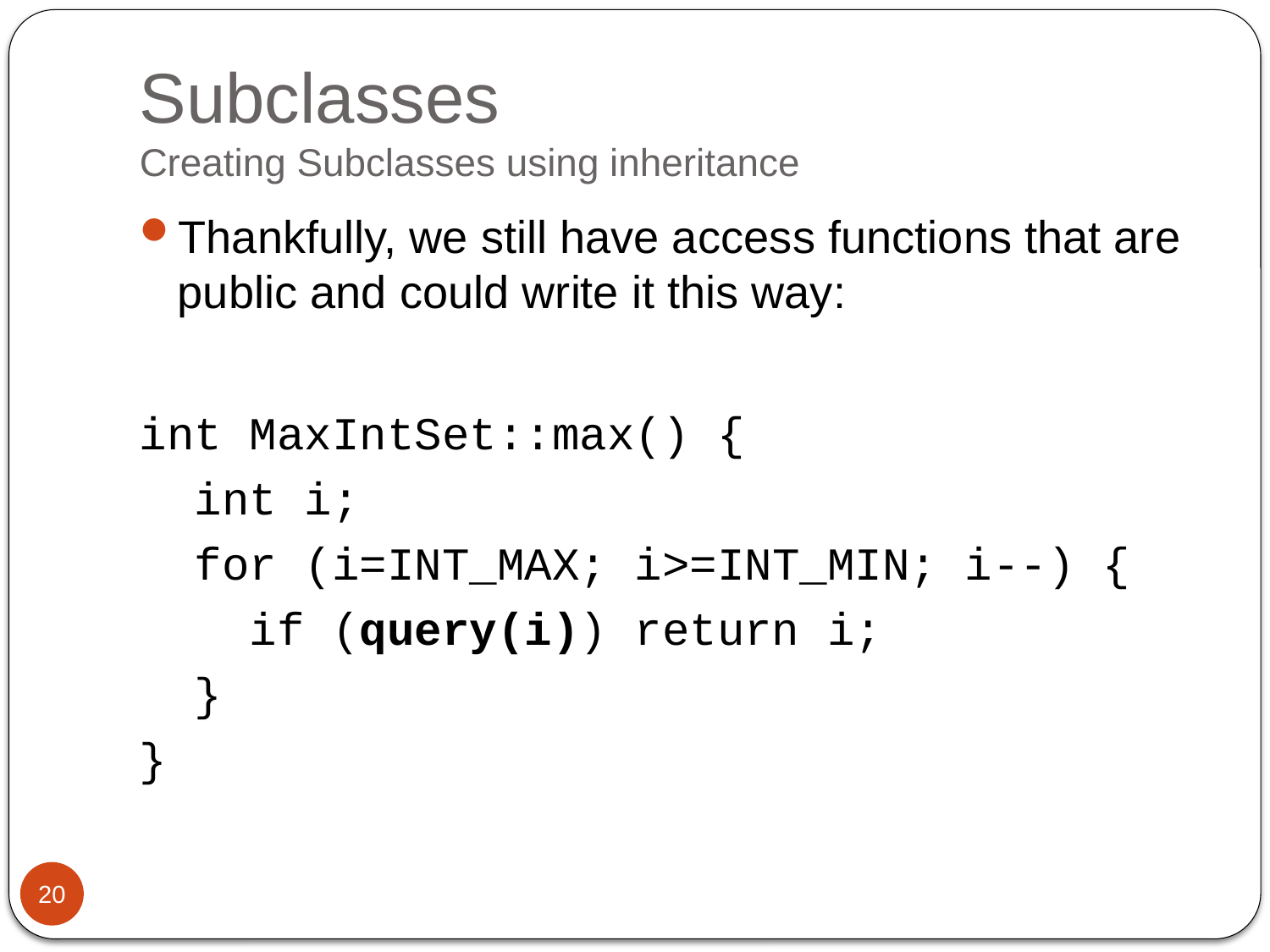

# Subclasses Creating Subclasses using inheritance
Thankfully, we still have access functions that are public and could write it this way:

int MaxIntSet::max() {
  int i;
  for (i=INT_MAX; i>=INT_MIN; i--) {
    if (query(i)) return i;
  }
}
20